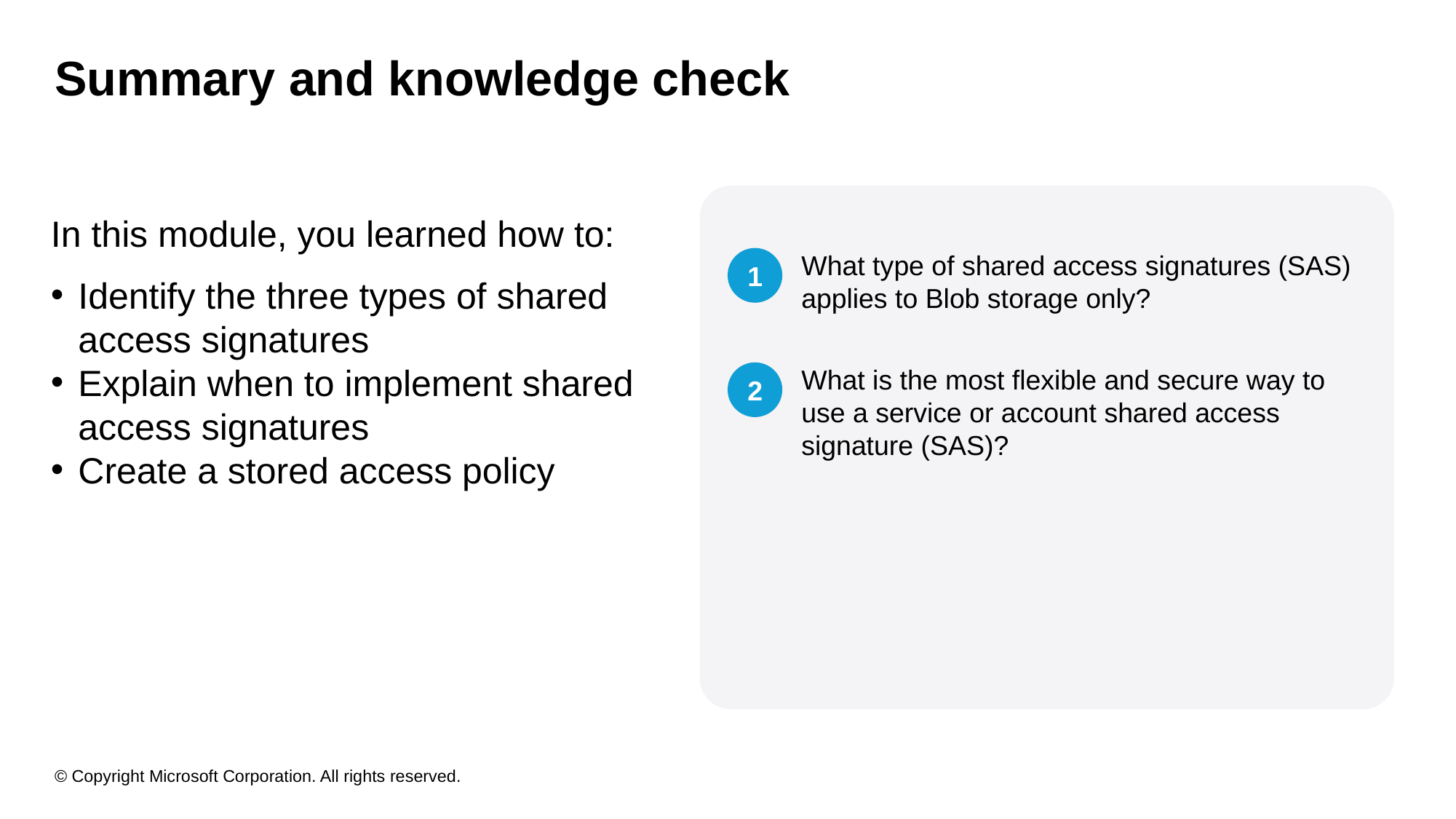

# Summary and knowledge check
In this module, you learned how to:
Identify the three types of shared access signatures
Explain when to implement shared access signatures
Create a stored access policy

1
What type of shared access signatures (SAS) applies to Blob storage only?
2
What is the most flexible and secure way to use a service or account shared access signature (SAS)?